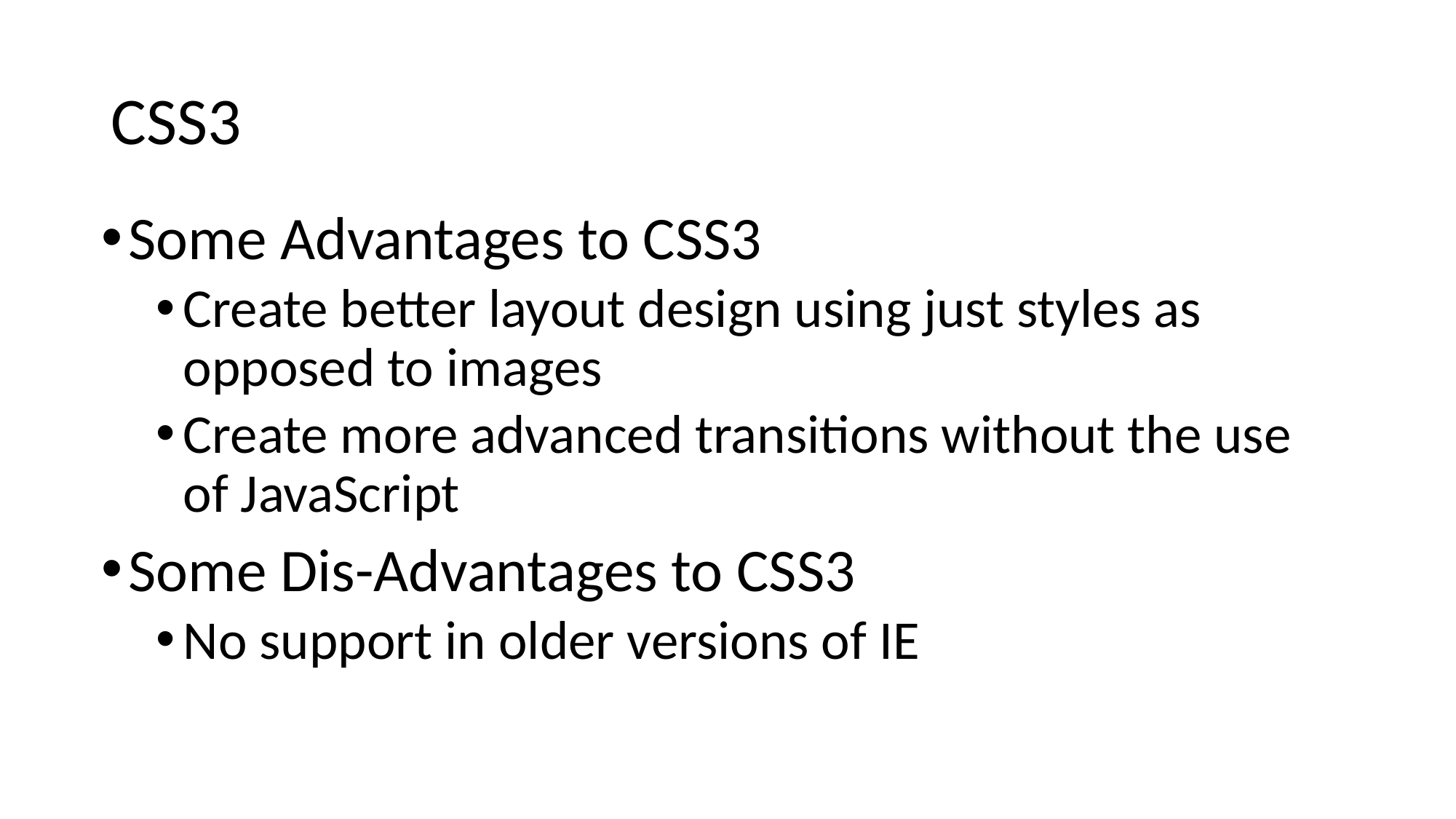

# CSS3
Some Advantages to CSS3
Create better layout design using just styles as opposed to images
Create more advanced transitions without the use of JavaScript
Some Dis-Advantages to CSS3
No support in older versions of IE